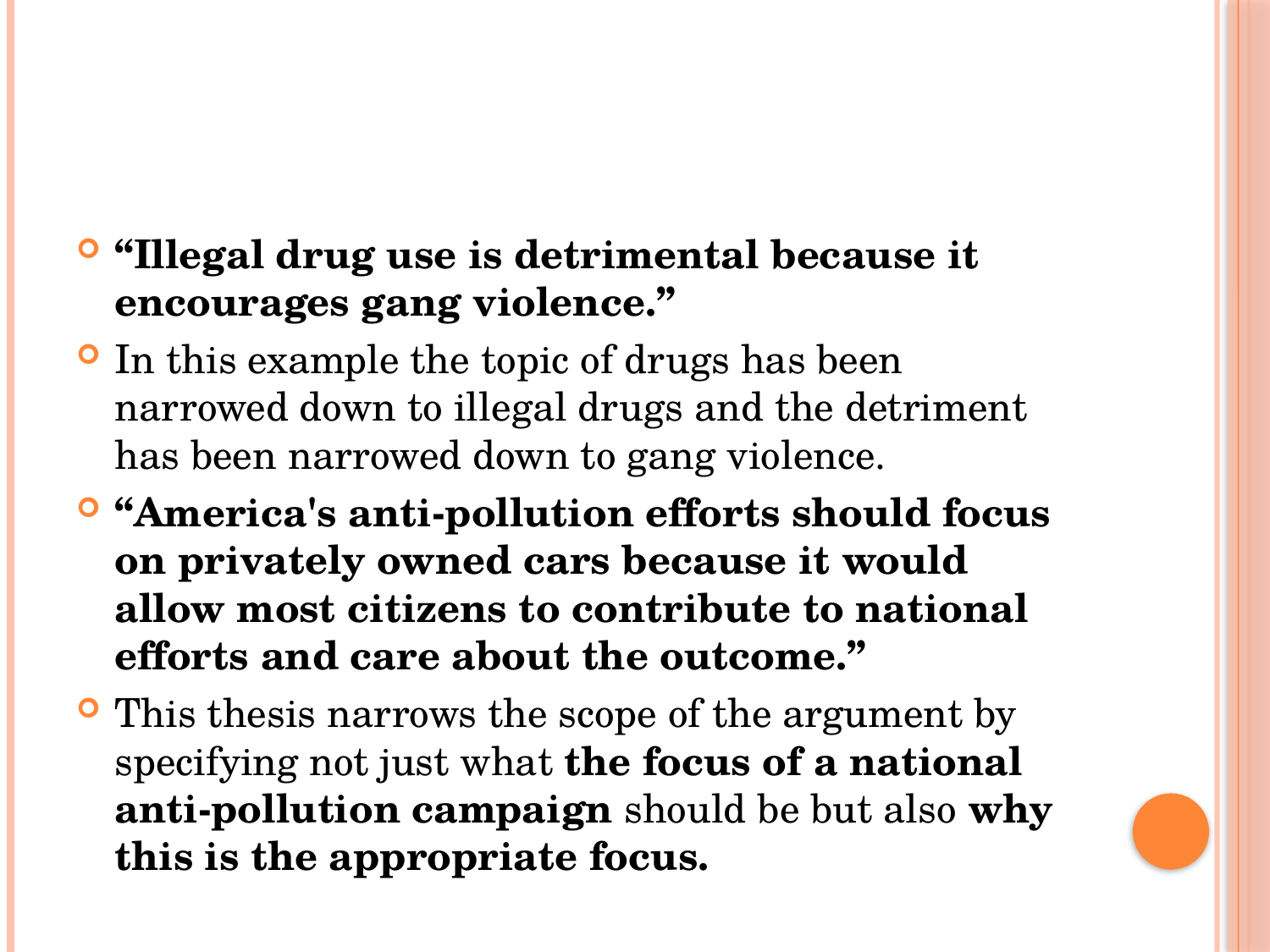

#
“Illegal drug use is detrimental because it encourages gang violence.”
In this example the topic of drugs has been narrowed down to illegal drugs and the detriment has been narrowed down to gang violence.
“America's anti-pollution efforts should focus on privately owned cars because it would allow most citizens to contribute to national efforts and care about the outcome.”
This thesis narrows the scope of the argument by specifying not just what the focus of a national anti-pollution campaign should be but also why this is the appropriate focus.